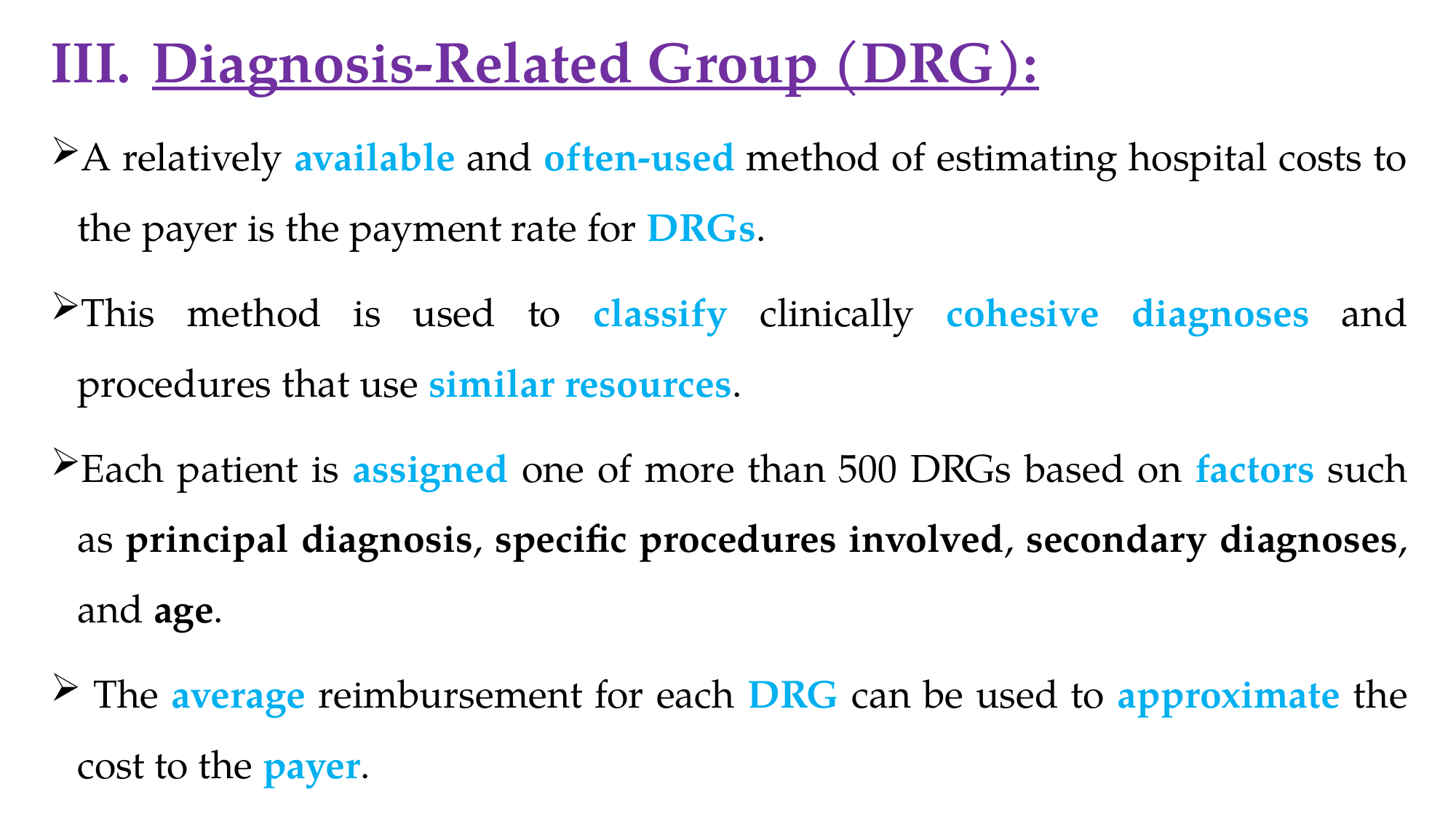

Diagnosis-Related Group (DRG):
A relatively available and often-used method of estimating hospital costs to the payer is the payment rate for DRGs.
This method is used to classify clinically cohesive diagnoses and procedures that use similar resources.
Each patient is assigned one of more than 500 DRGs based on factors such as principal diagnosis, specific procedures involved, secondary diagnoses, and age.
 The average reimbursement for each DRG can be used to approximate the cost to the payer.